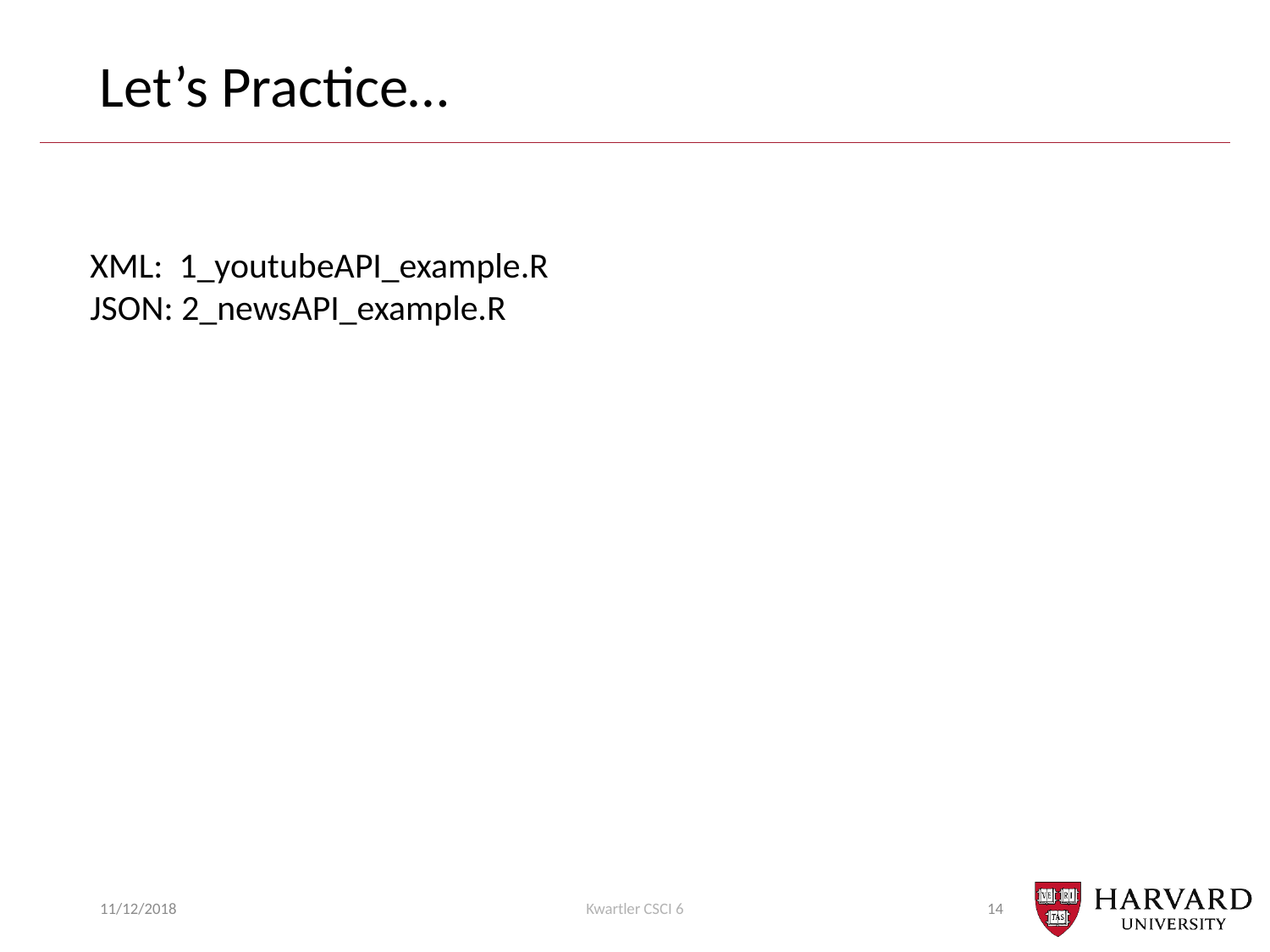

# Let’s Practice…
XML:  1_youtubeAPI_example.R
JSON: 2_newsAPI_example.R
11/12/2018
Kwartler CSCI 6
14